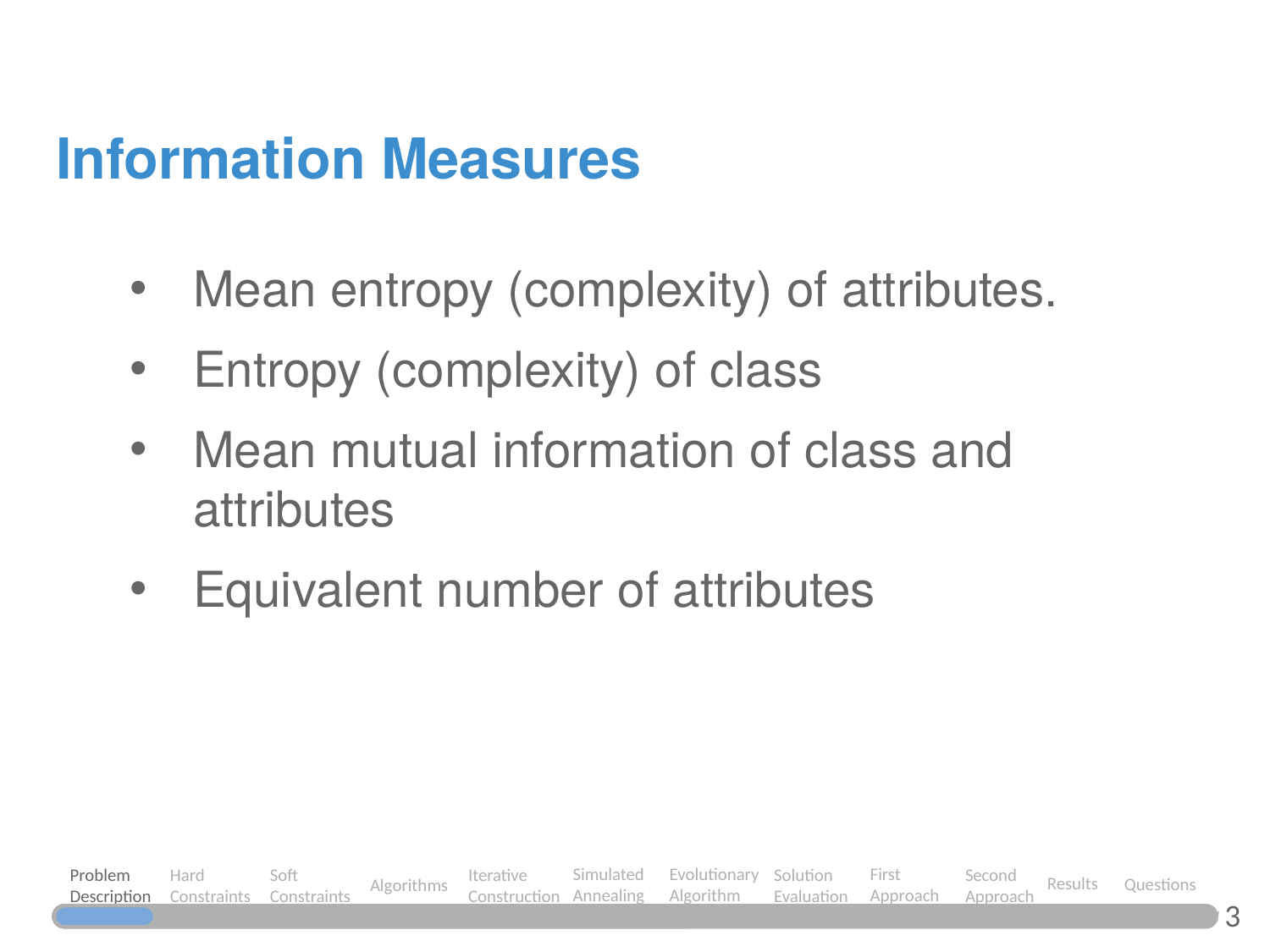

Information Measures
Mean entropy (complexity) of attributes.
Entropy (complexity) of class
Mean mutual information of class and attributes
Equivalent number of attributes

Evolutionary Algorithm
Simulated Annealing
First Approach
Soft Constraints
Hard Constraints
Problem Description
Iterative Construction
Solution Evaluation
Second Approach
Results
Questions
Algorithms
3